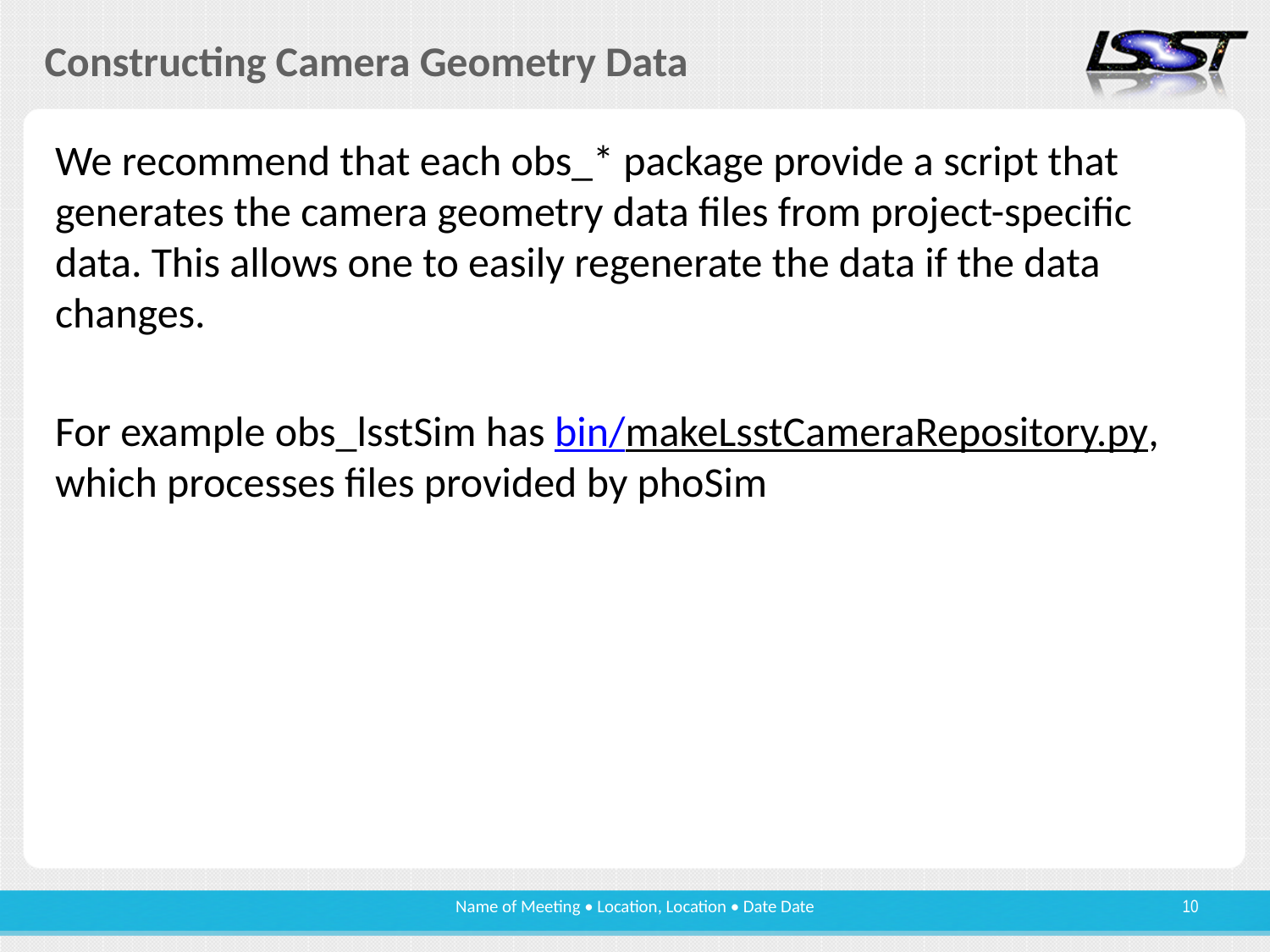

# Constructing Camera Geometry Data
We recommend that each obs_* package provide a script that generates the camera geometry data files from project-specific data. This allows one to easily regenerate the data if the data changes.

For example obs_lsstSim has bin/makeLsstCameraRepository.py, which processes files provided by phoSim